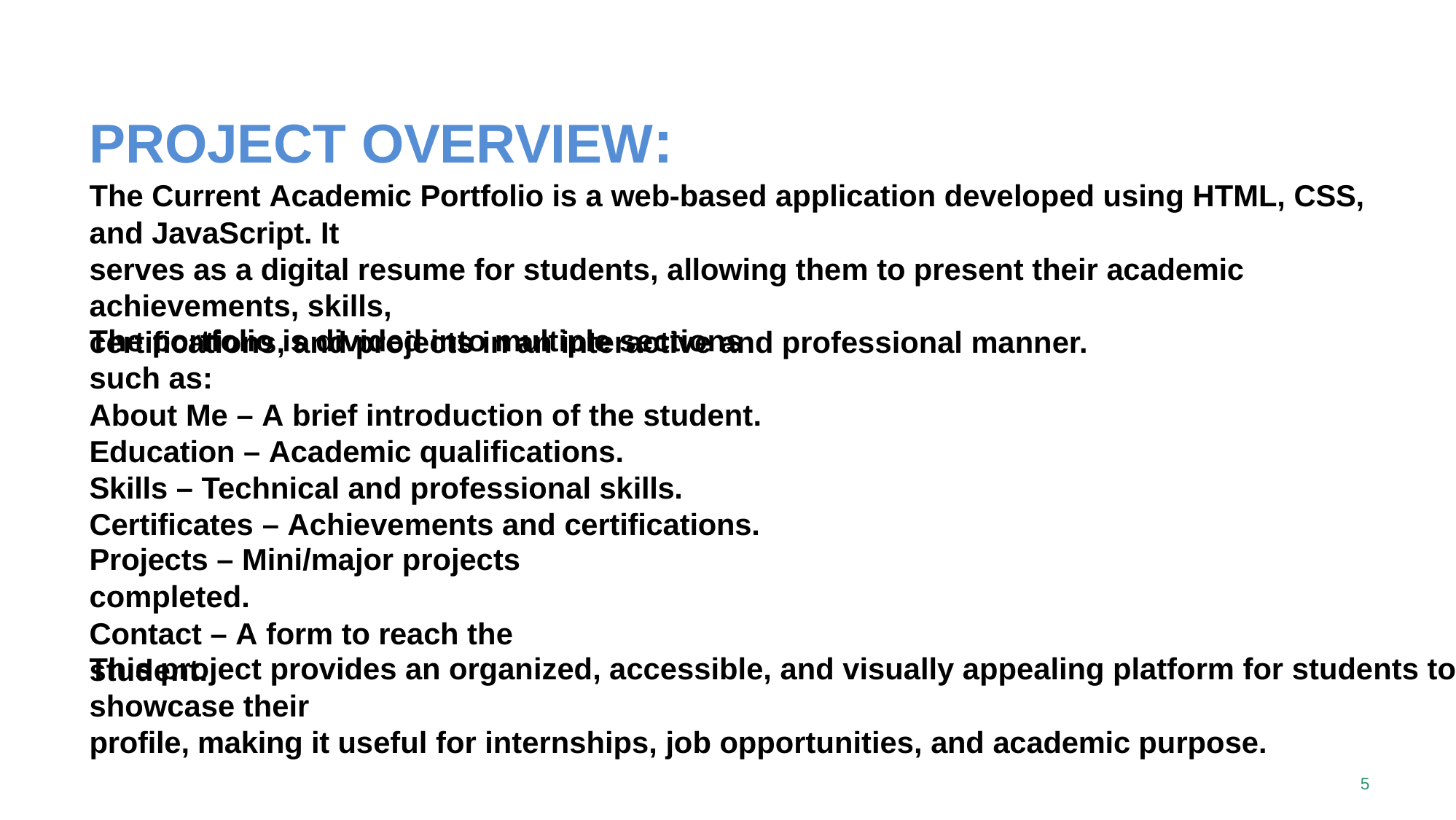

PROJECT OVERVIEW:
The Current Academic Portfolio is a web-based application developed using HTML, CSS, and JavaScript. It
serves as a digital resume for students, allowing them to present their academic achievements, skills,
certifications, and projects in an interactive and professional manner.
The portfolio is divided into multiple sections such as:
About Me – A brief introduction of the student.
Education – Academic qualifications.
Skills – Technical and professional skills.
Certificates – Achievements and certifications.
Projects – Mini/major projects completed.
Contact – A form to reach the student.
This project provides an organized, accessible, and visually appealing platform for students to showcase their
profile, making it useful for internships, job opportunities, and academic purpose.
5